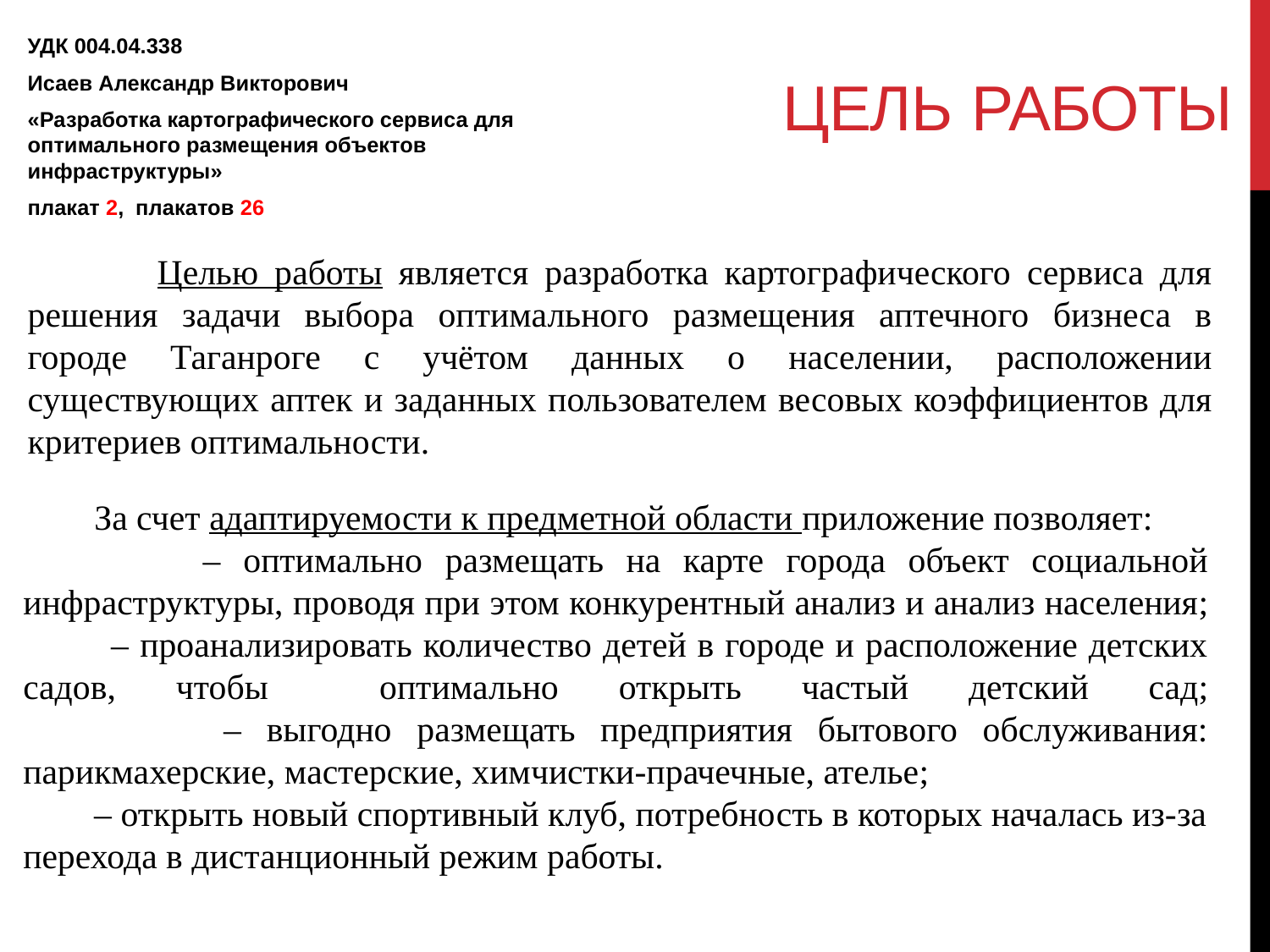

# Цель работы
УДК 004.04.338
Исаев Александр Викторович
«Разработка картографического сервиса для оптимального размещения объектов инфраструктуры»
плакат 2,  плакатов 26
        Целью работы является разработка картографического сервиса для решения задачи выбора оптимального размещения аптечного бизнеса в городе Таганроге с учётом данных о населении, расположении существующих аптек и заданных пользователем весовых коэффициентов для критериев оптимальности.
        За счет адаптируемости к предметной области приложение позволяет:
        – оптимально размещать на карте города объект социальной инфраструктуры, проводя при этом конкурентный анализ и анализ населения;
        – проанализировать количество детей в городе и расположение детских садов, чтобы 	оптимально открыть частый детский сад;
        – выгодно размещать предприятия бытового обслуживания: парикмахерские, мастерские, химчистки-прачечные, ателье;
        – открыть новый спортивный клуб, потребность в которых началась из-за перехода в дистанционный режим работы.